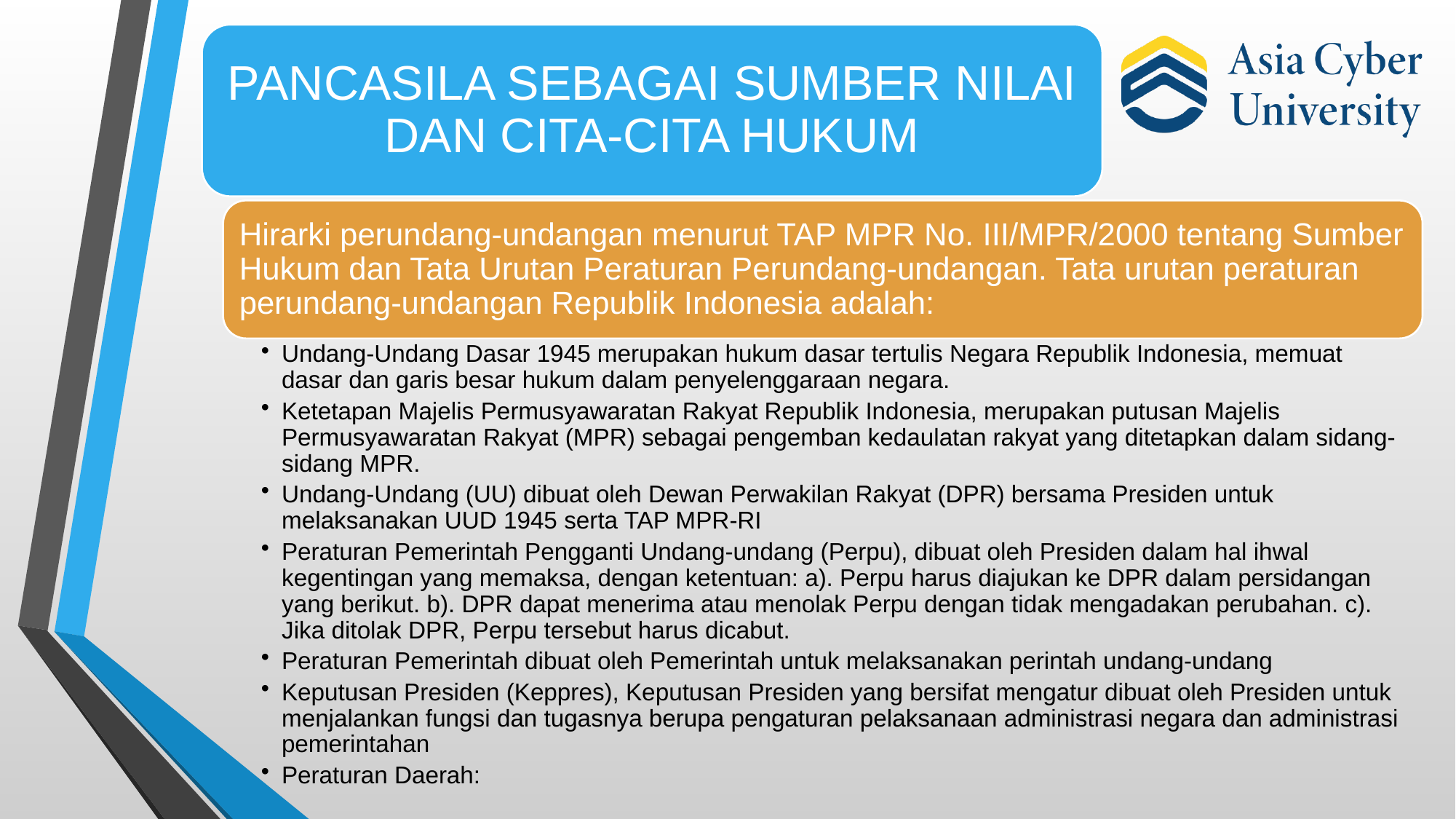

PANCASILA SEBAGAI SUMBER NILAI DAN CITA-CITA HUKUM
Hirarki perundang-undangan menurut TAP MPR No. III/MPR/2000 tentang Sumber Hukum dan Tata Urutan Peraturan Perundang-undangan. Tata urutan peraturan perundang-undangan Republik Indonesia adalah:
Undang-Undang Dasar 1945 merupakan hukum dasar tertulis Negara Republik Indonesia, memuat dasar dan garis besar hukum dalam penyelenggaraan negara.
Ketetapan Majelis Permusyawaratan Rakyat Republik Indonesia, merupakan putusan Majelis Permusyawaratan Rakyat (MPR) sebagai pengemban kedaulatan rakyat yang ditetapkan dalam sidang-sidang MPR.
Undang-Undang (UU) dibuat oleh Dewan Perwakilan Rakyat (DPR) bersama Presiden untuk melaksanakan UUD 1945 serta TAP MPR-RI
Peraturan Pemerintah Pengganti Undang-undang (Perpu), dibuat oleh Presiden dalam hal ihwal kegentingan yang memaksa, dengan ketentuan: a). Perpu harus diajukan ke DPR dalam persidangan yang berikut. b). DPR dapat menerima atau menolak Perpu dengan tidak mengadakan perubahan. c). Jika ditolak DPR, Perpu tersebut harus dicabut.
Peraturan Pemerintah dibuat oleh Pemerintah untuk melaksanakan perintah undang-undang
Keputusan Presiden (Keppres), Keputusan Presiden yang bersifat mengatur dibuat oleh Presiden untuk menjalankan fungsi dan tugasnya berupa pengaturan pelaksanaan administrasi negara dan administrasi pemerintahan
Peraturan Daerah: